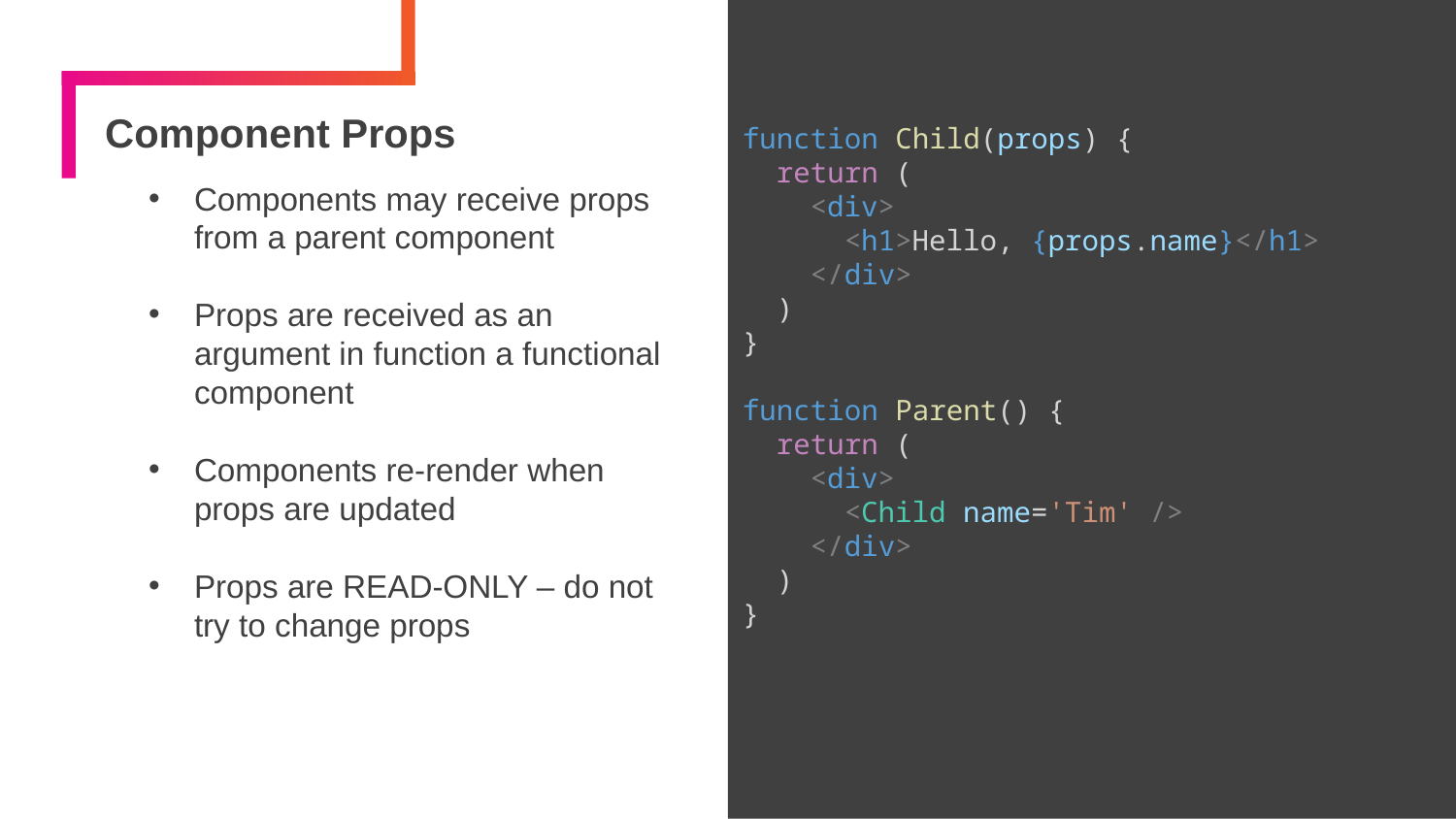

function Child(props) {
  return (
    <div>
      <h1>Hello, {props.name}</h1>
    </div>
  )
}
function Parent() {
  return (
    <div>
      <Child name='Tim' />
    </div>
  )
}

# Component Props
Components may receive props from a parent component

Props are received as an argument in function a functional component

Components re-render when props are updated

Props are READ-ONLY – do not try to change props

9